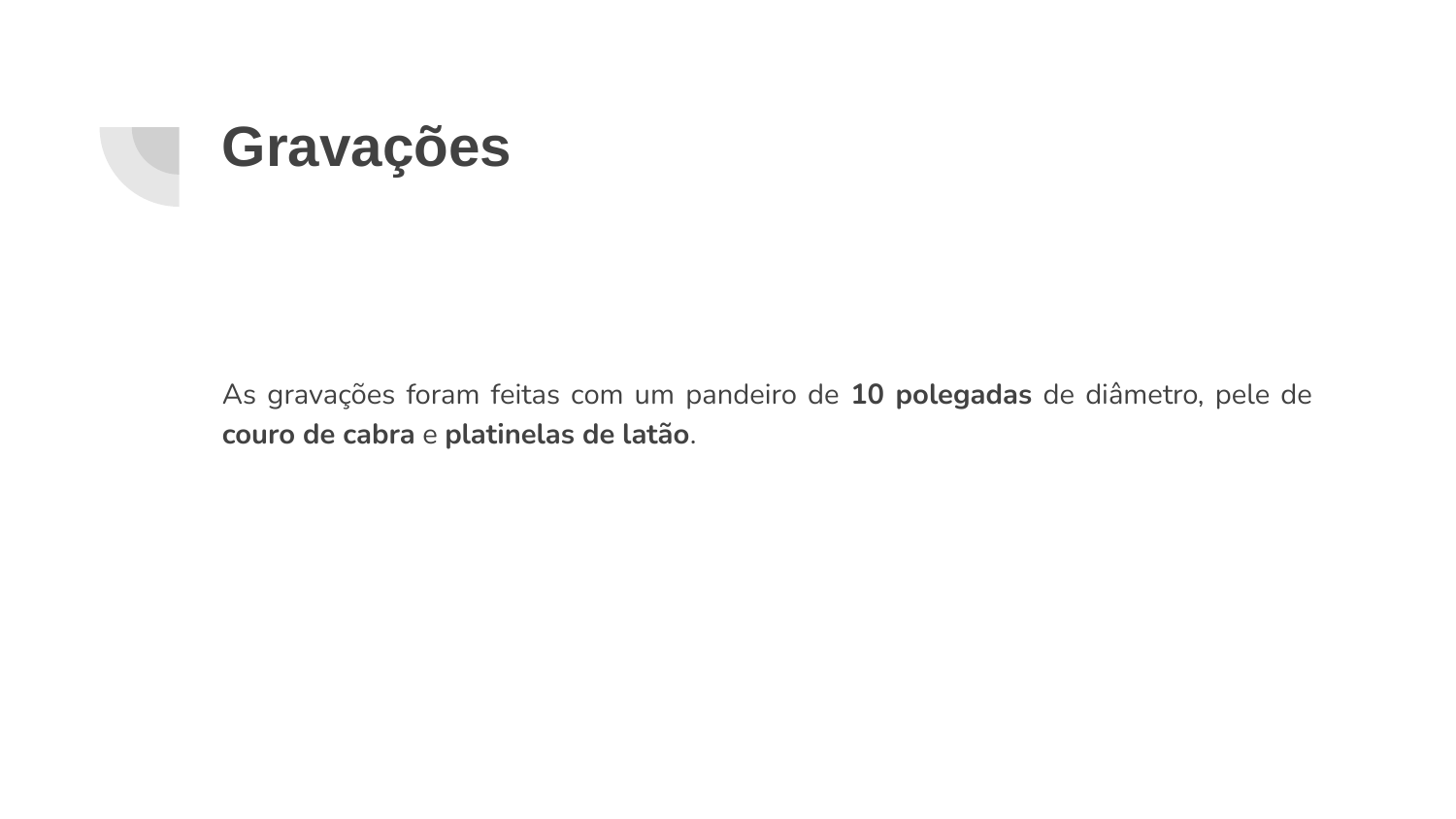

# Gravações
As gravações foram feitas com um pandeiro de 10 polegadas de diâmetro, pele de couro de cabra e platinelas de latão.